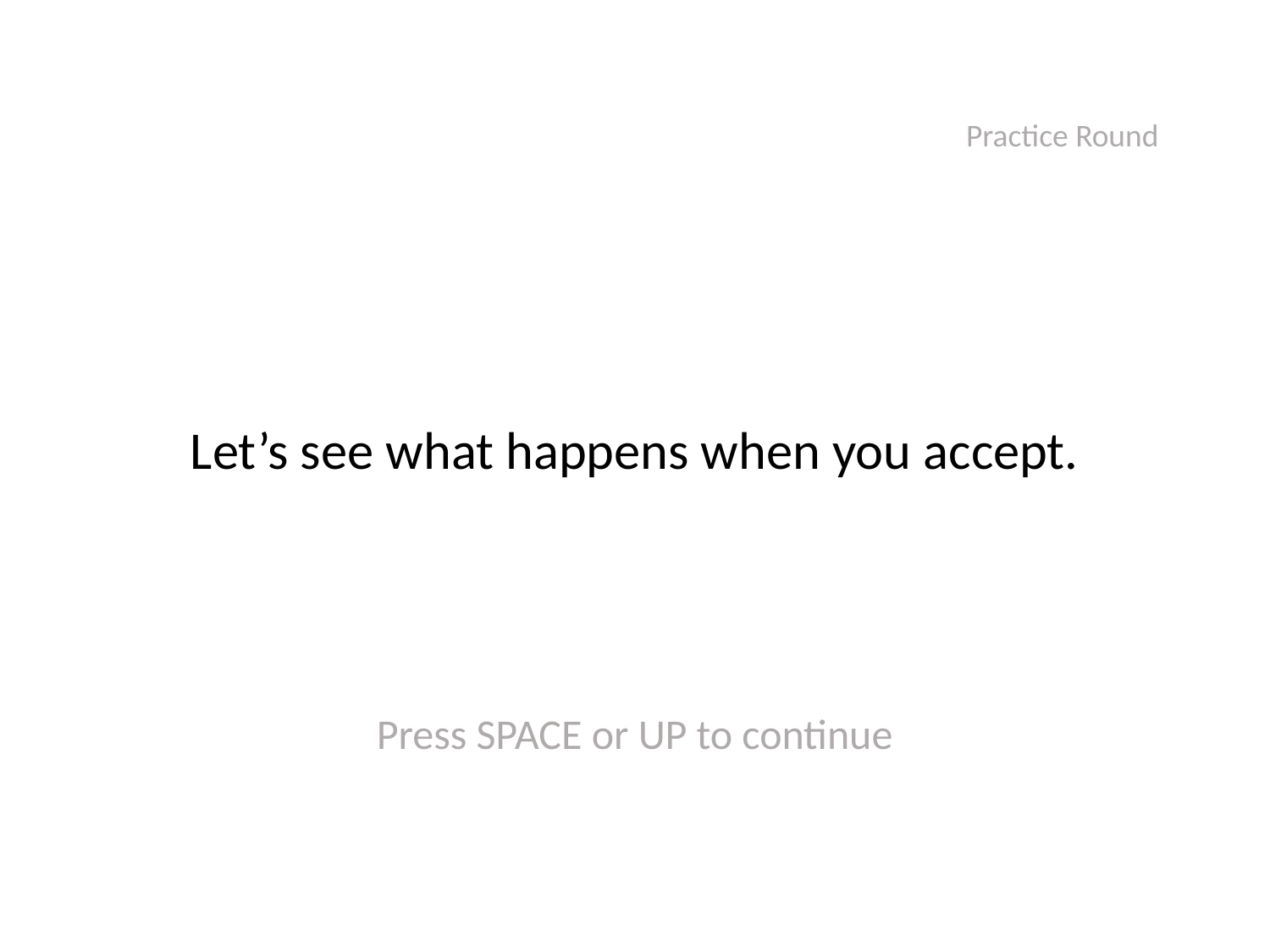

Practice Round
# Let’s see what happens when you accept.
Press SPACE or UP to continue